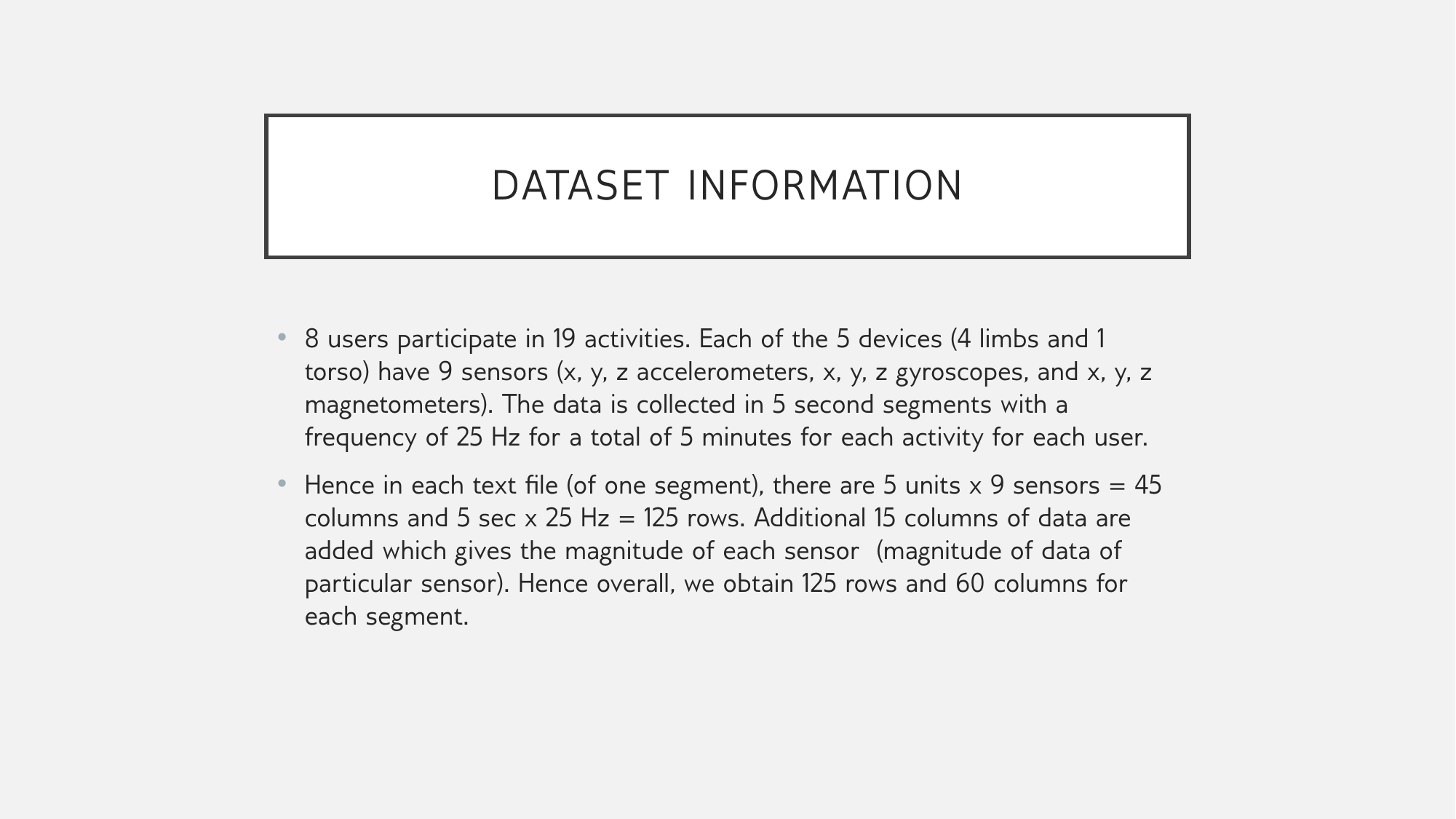

# DATASEt Information
8 users participate in 19 activities. Each of the 5 devices (4 limbs and 1 torso) have 9 sensors (x, y, z accelerometers, x, y, z gyroscopes, and x, y, z magnetometers). The data is collected in 5 second segments with a frequency of 25 Hz for a total of 5 minutes for each activity for each user.
Hence in each text file (of one segment), there are 5 units x 9 sensors = 45 columns and 5 sec x 25 Hz = 125 rows. Additional 15 columns of data are added which gives the magnitude of each sensor  (magnitude of data of particular sensor). Hence overall, we obtain 125 rows and 60 columns for each segment.